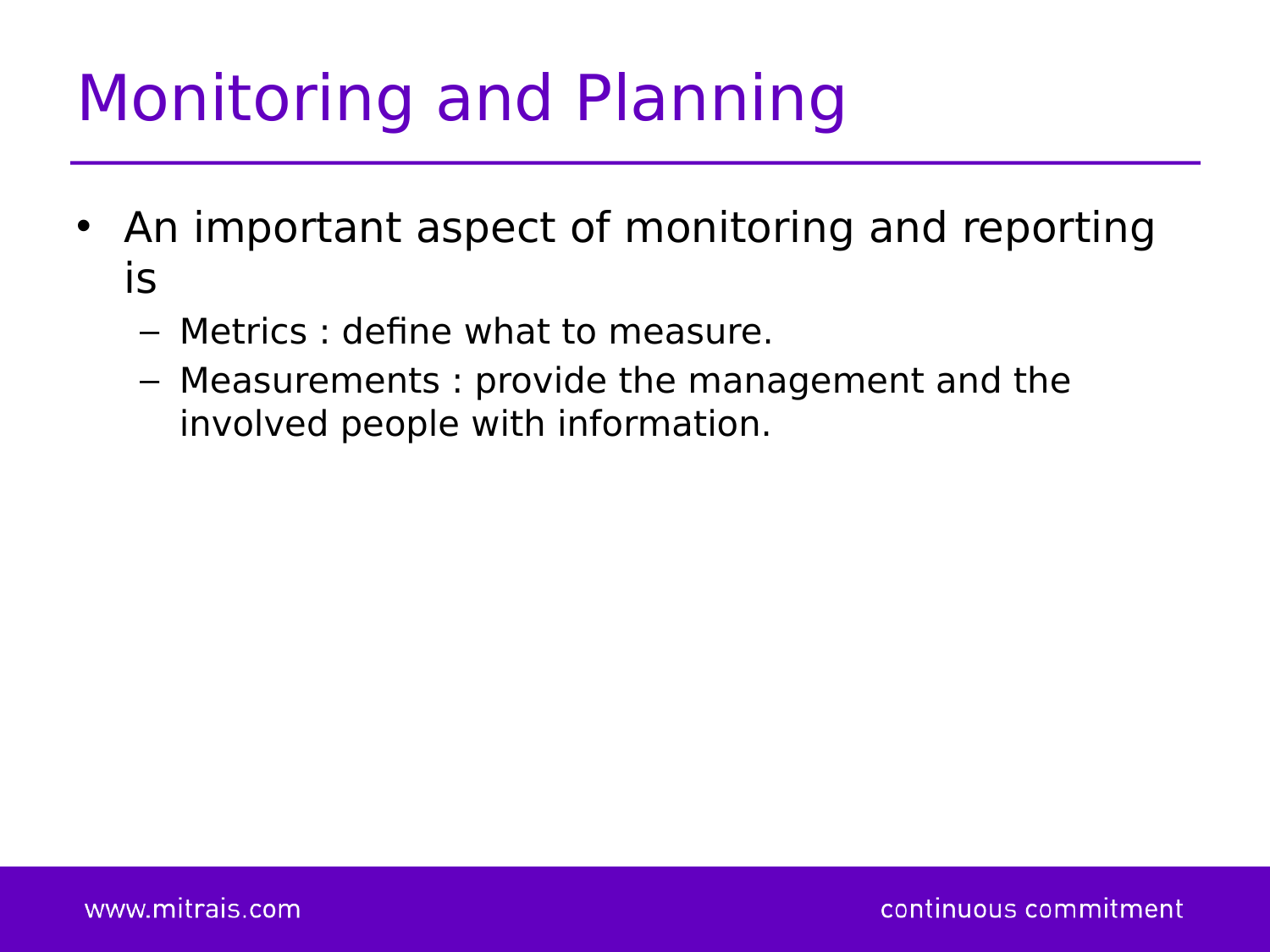

# Monitoring and Planning
An important aspect of monitoring and reporting is
Metrics : define what to measure.
Measurements : provide the management and the involved people with information.